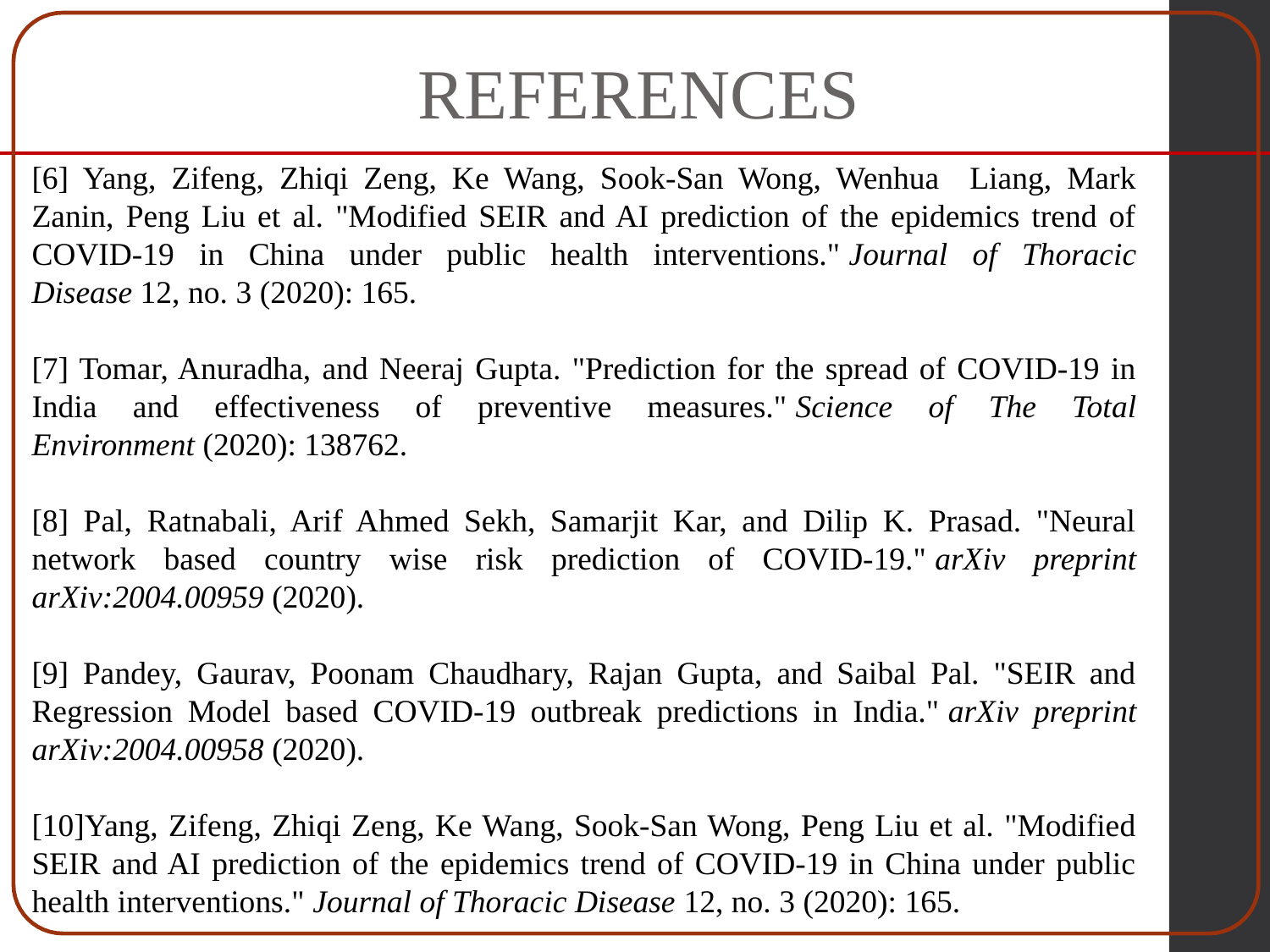

REFERENCES
[6] Yang, Zifeng, Zhiqi Zeng, Ke Wang, Sook-San Wong, Wenhua  Liang, Mark Zanin, Peng Liu et al. "Modified SEIR and AI prediction of the epidemics trend of COVID-19 in China under public health interventions." Journal of Thoracic Disease 12, no. 3 (2020): 165.

[7] Tomar, Anuradha, and Neeraj Gupta. "Prediction for the spread of COVID-19 in India and effectiveness of preventive measures." Science of The Total Environment (2020): 138762.

[8] Pal, Ratnabali, Arif Ahmed Sekh, Samarjit Kar, and Dilip K. Prasad. "Neural network based country wise risk prediction of COVID-19." arXiv preprint arXiv:2004.00959 (2020).

[9] Pandey, Gaurav, Poonam Chaudhary, Rajan Gupta, and Saibal Pal. "SEIR and Regression Model based COVID-19 outbreak predictions in India." arXiv preprint arXiv:2004.00958 (2020).

[10]Yang, Zifeng, Zhiqi Zeng, Ke Wang, Sook-San Wong, Peng Liu et al. "Modified SEIR and AI prediction of the epidemics trend of COVID-19 in China under public health interventions." Journal of Thoracic Disease 12, no. 3 (2020): 165.